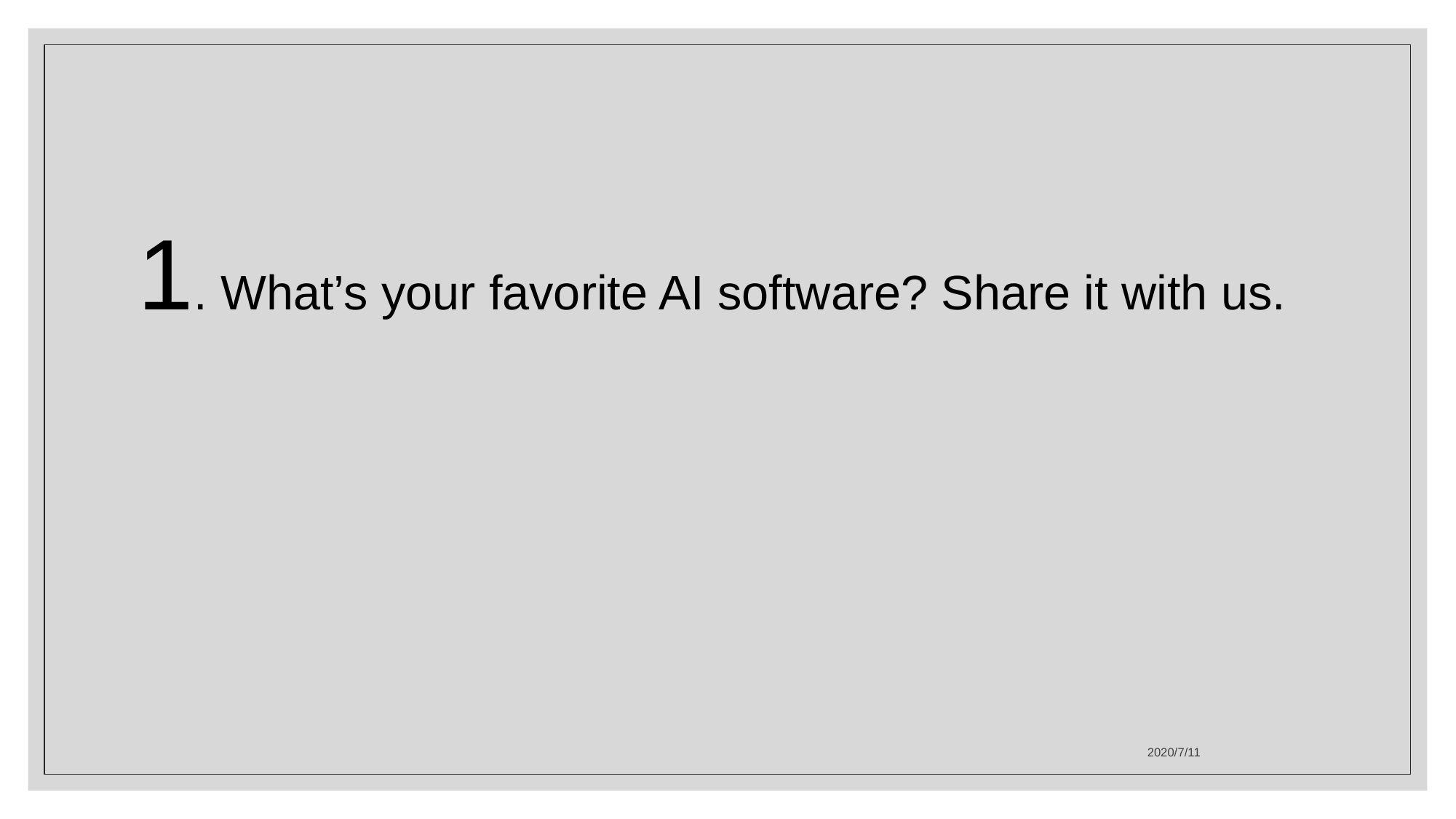

1. What’s your favorite AI software? Share it with us.
2020/7/11